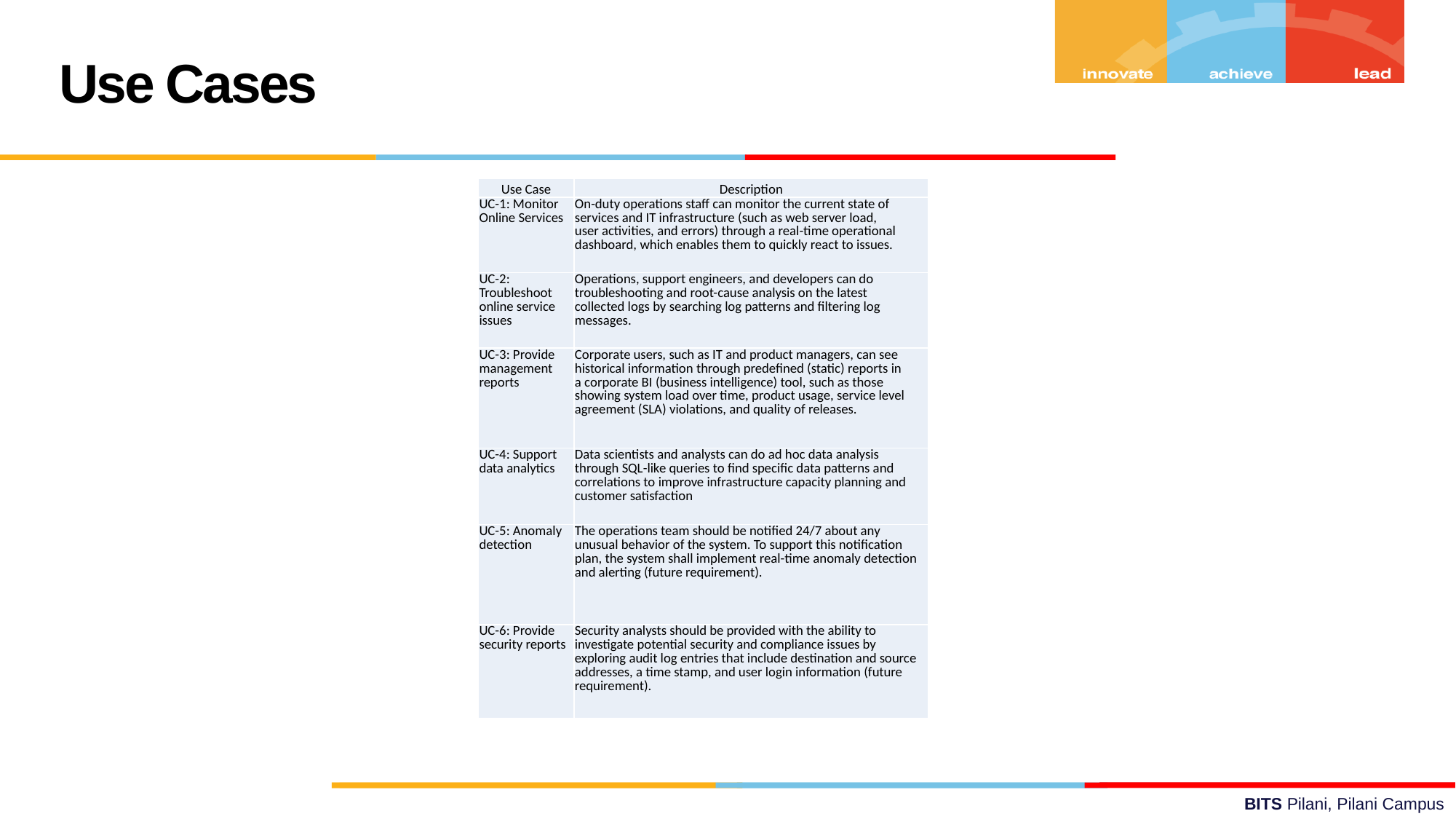

Use Cases
| Use Case | Description |
| --- | --- |
| UC-1: Monitor Online Services | On-duty operations staff can monitor the current state of services and IT infrastructure (such as web server load, user activities, and errors) through a real-time operational dashboard, which enables them to quickly react to issues. |
| UC-2: Troubleshoot online service issues | Operations, support engineers, and developers can do troubleshooting and root-cause analysis on the latest collected logs by searching log patterns and filtering log messages. |
| UC-3: Provide management reports | Corporate users, such as IT and product managers, can see historical information through predefined (static) reports in a corporate BI (business intelligence) tool, such as those showing system load over time, product usage, service level agreement (SLA) violations, and quality of releases. |
| UC-4: Support data analytics | Data scientists and analysts can do ad hoc data analysis through SQL-like queries to find specific data patterns and correlations to improve infrastructure capacity planning and customer satisfaction |
| UC-5: Anomaly detection | The operations team should be notified 24/7 about any unusual behavior of the system. To support this notification plan, the system shall implement real-time anomaly detection and alerting (future requirement). |
| UC-6: Provide security reports | Security analysts should be provided with the ability to investigate potential security and compliance issues by exploring audit log entries that include destination and source addresses, a time stamp, and user login information (future requirement). |